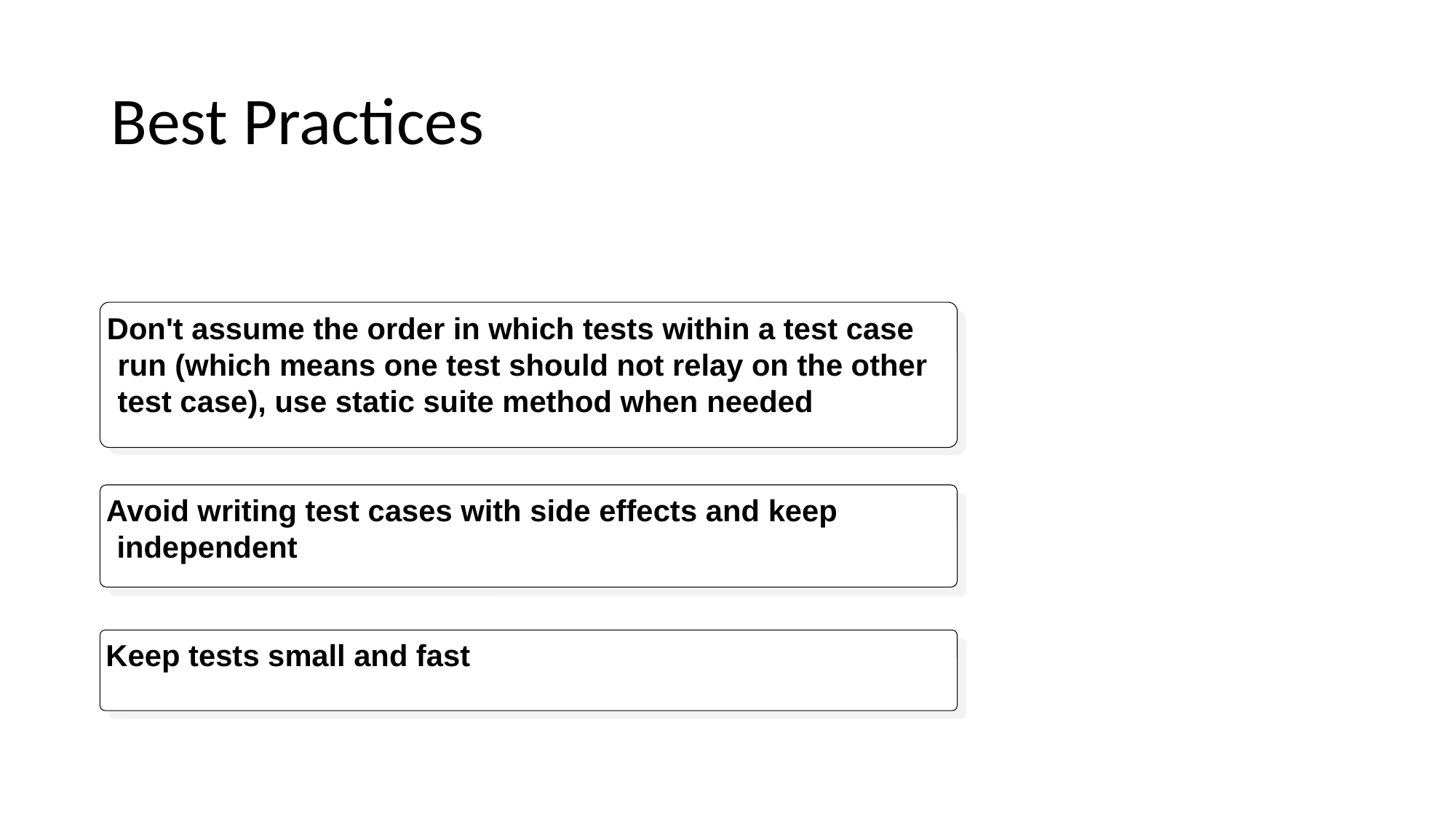

# Best Practices

Don't assume the order in which tests within a test case run (which means one test should not relay on the other test case), use static suite method when needed
Avoid writing test cases with side effects and keep independent
Keep tests small and fast